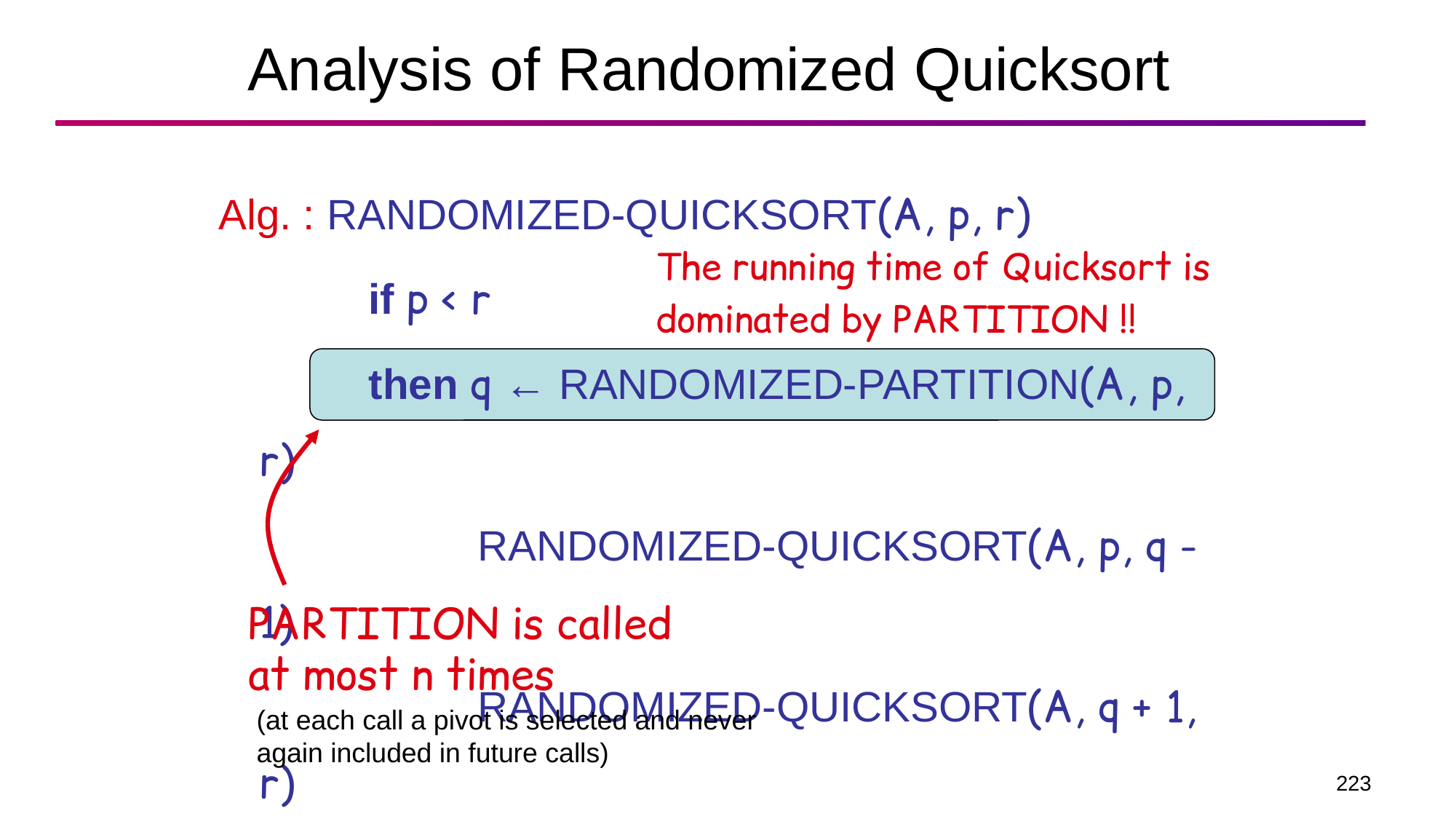

# Analysis of Randomized Quicksort
Alg. : RANDOMIZED-QUICKSORT(A, p, r)
		if p < r
		then q ← RANDOMIZED-PARTITION(A, p, r)
			RANDOMIZED-QUICKSORT(A, p, q - 1)
			RANDOMIZED-QUICKSORT(A, q + 1, r)
The running time of Quicksort is dominated by PARTITION !!

PARTITION is called at most n times
(at each call a pivot is selected and never again included in future calls)
223